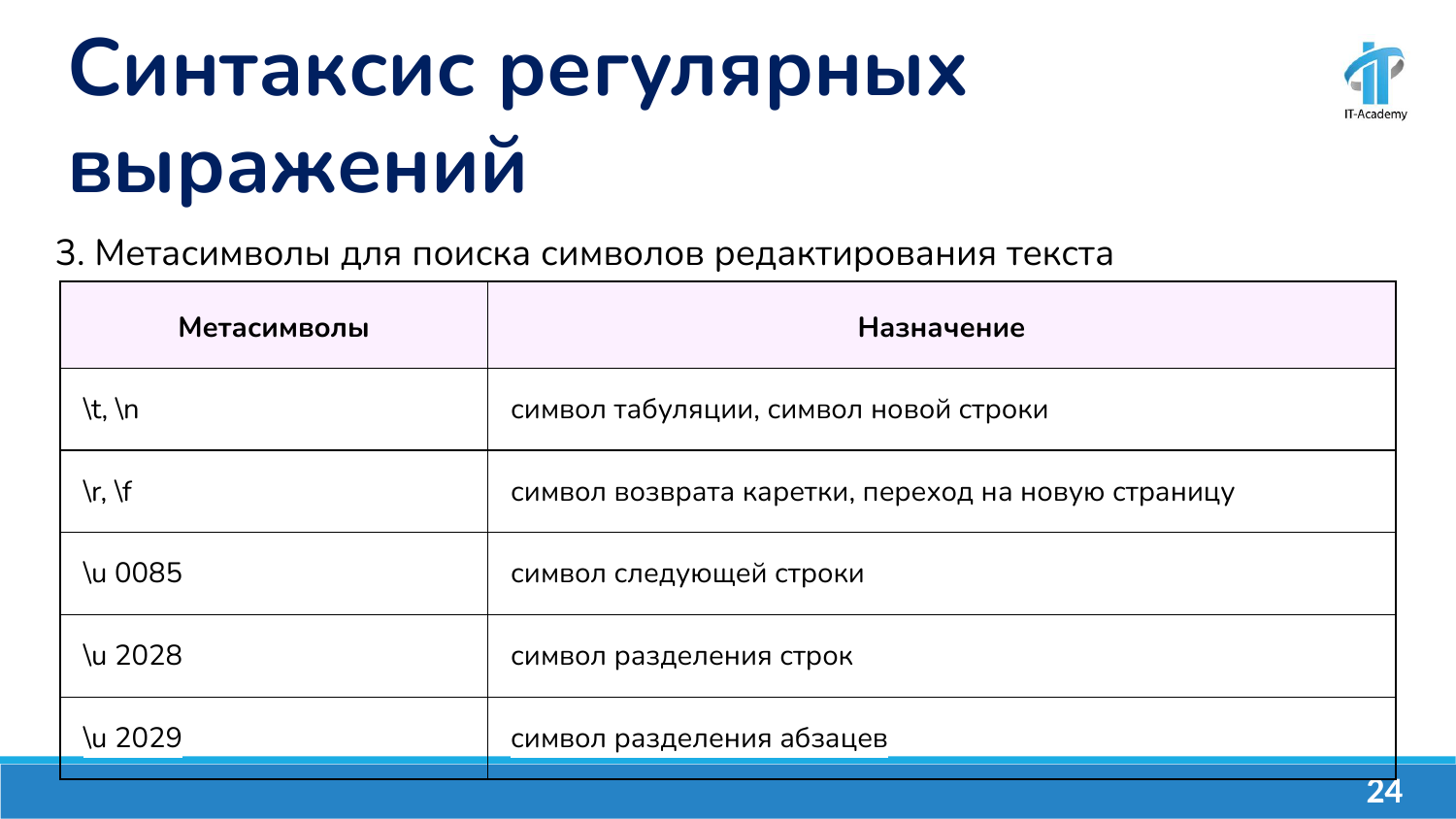

Синтаксис регулярных выражений
3. Метасимволы для поиска символов редактирования текста
| Метасимволы | Назначение |
| --- | --- |
| \t, \n | символ табуляции, символ новой строки |
| \r, \f | символ возврата каретки, переход на новую страницу |
| \u 0085 | символ следующей строки |
| \u 2028 | символ разделения строк |
| \u 2029 | символ разделения абзацев |
24